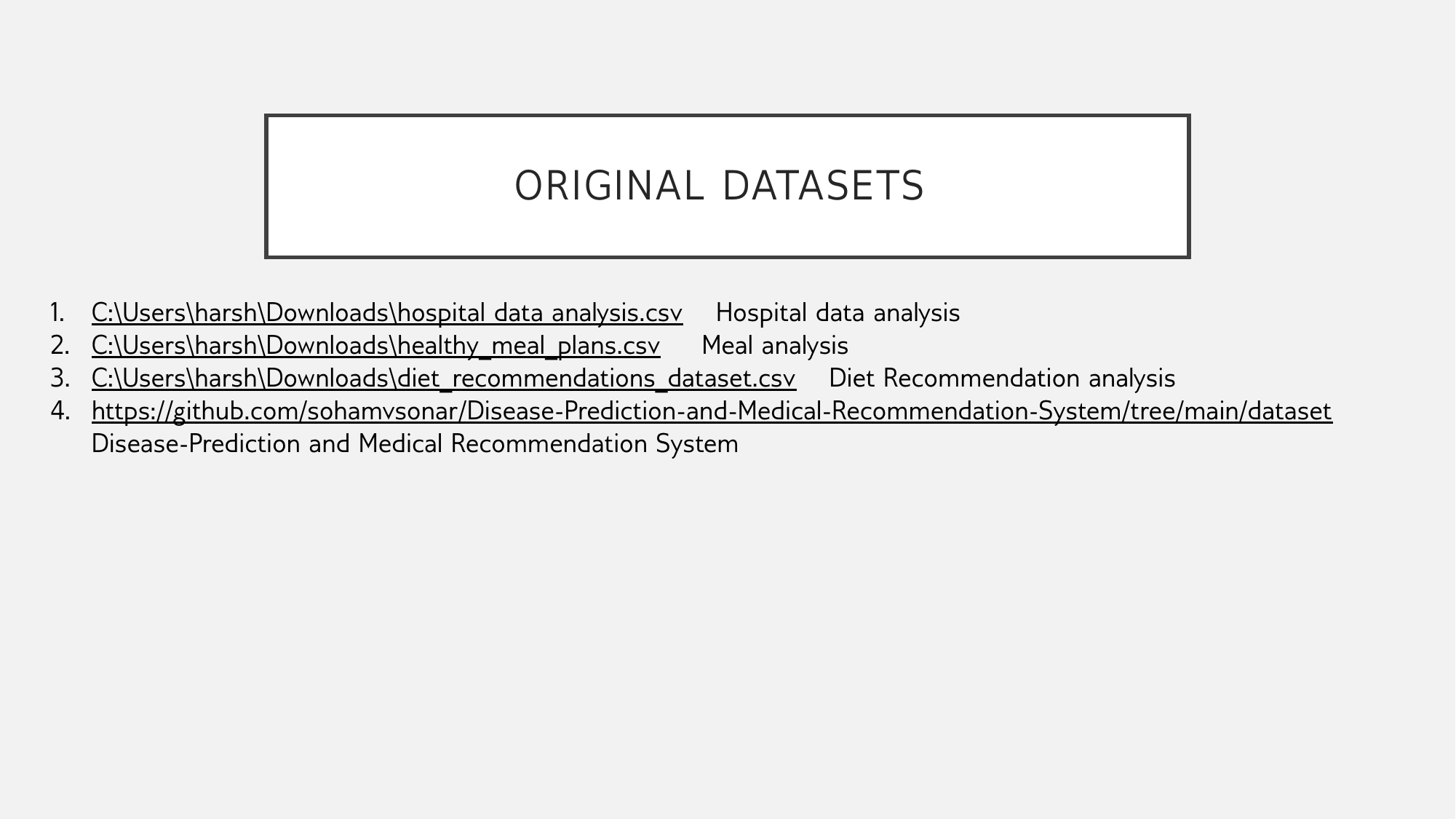

# ORIGINAL DATASETS
C:\Users\harsh\Downloads\hospital data analysis.csv    Hospital data analysis
C:\Users\harsh\Downloads\healthy_meal_plans.csv     Meal analysis
C:\Users\harsh\Downloads\diet_recommendations_dataset.csv    Diet Recommendation analysis
https://github.com/sohamvsonar/Disease-Prediction-and-Medical-Recommendation-System/tree/main/dataset  Disease-Prediction and Medical Recommendation System